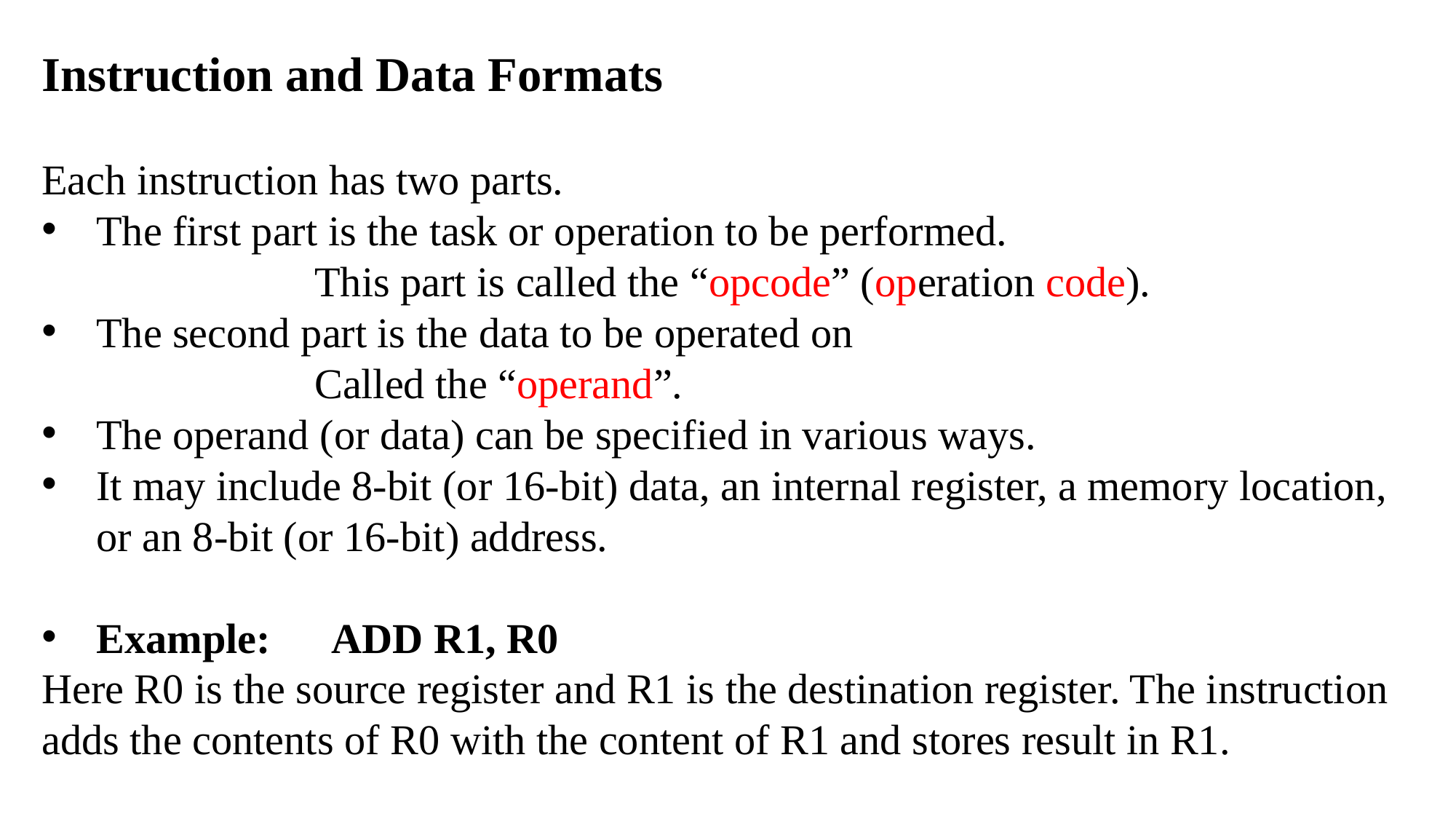

Instruction and Data Formats
Each instruction has two parts.
The first part is the task or operation to be performed.
		This part is called the “opcode” (operation code).
The second part is the data to be operated on
		Called the “operand”.
The operand (or data) can be specified in various ways.
It may include 8-bit (or 16-bit) data, an internal register, a memory location, or an 8-bit (or 16-bit) address.

Example:      ADD R1, R0
Here R0 is the source register and R1 is the destination register. The instruction adds the contents of R0 with the content of R1 and stores result in R1.